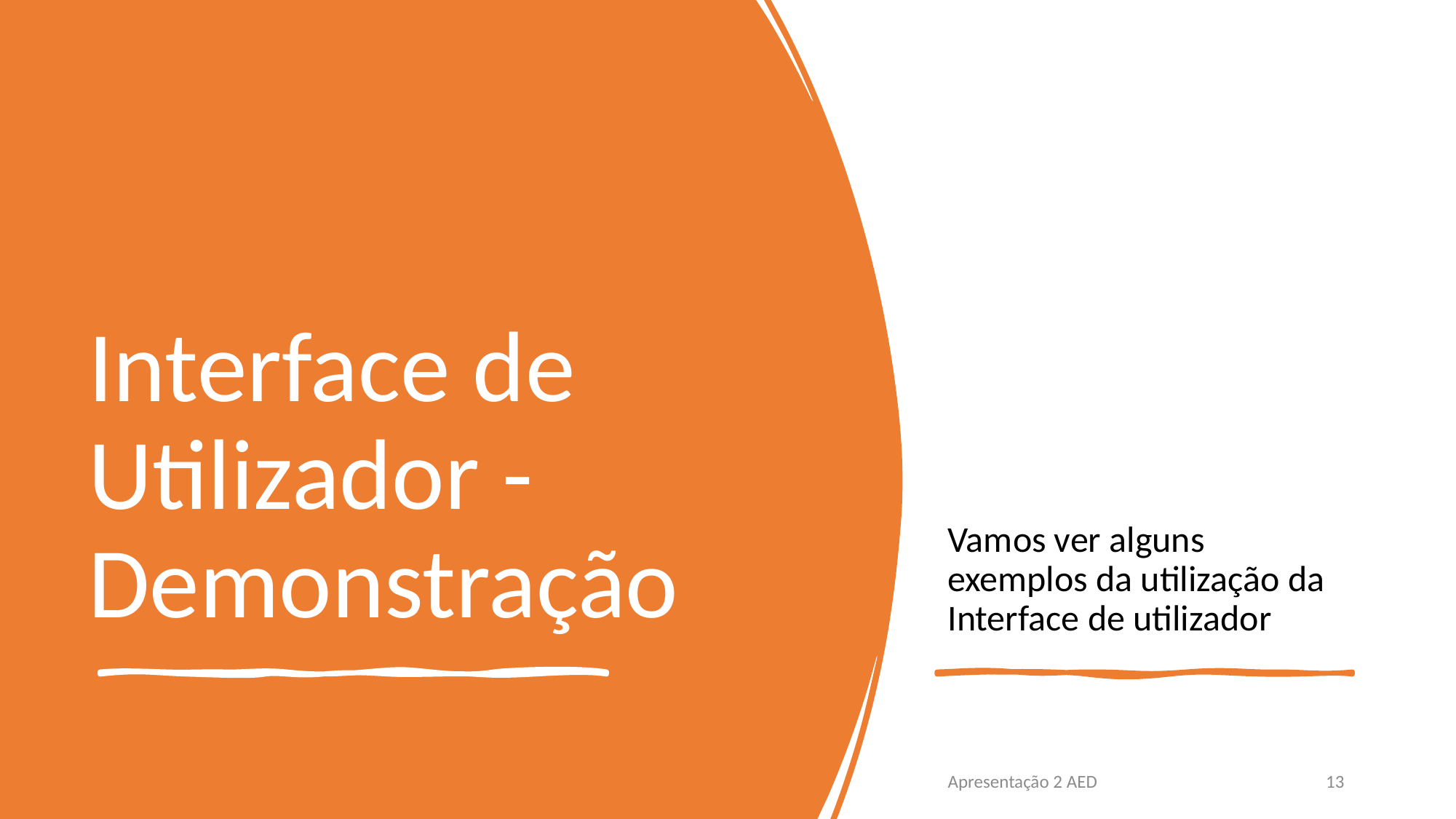

Vamos ver alguns exemplos da utilização da Interface de utilizador
# Interface de Utilizador - Demonstração

Apresentação 2 AED
13